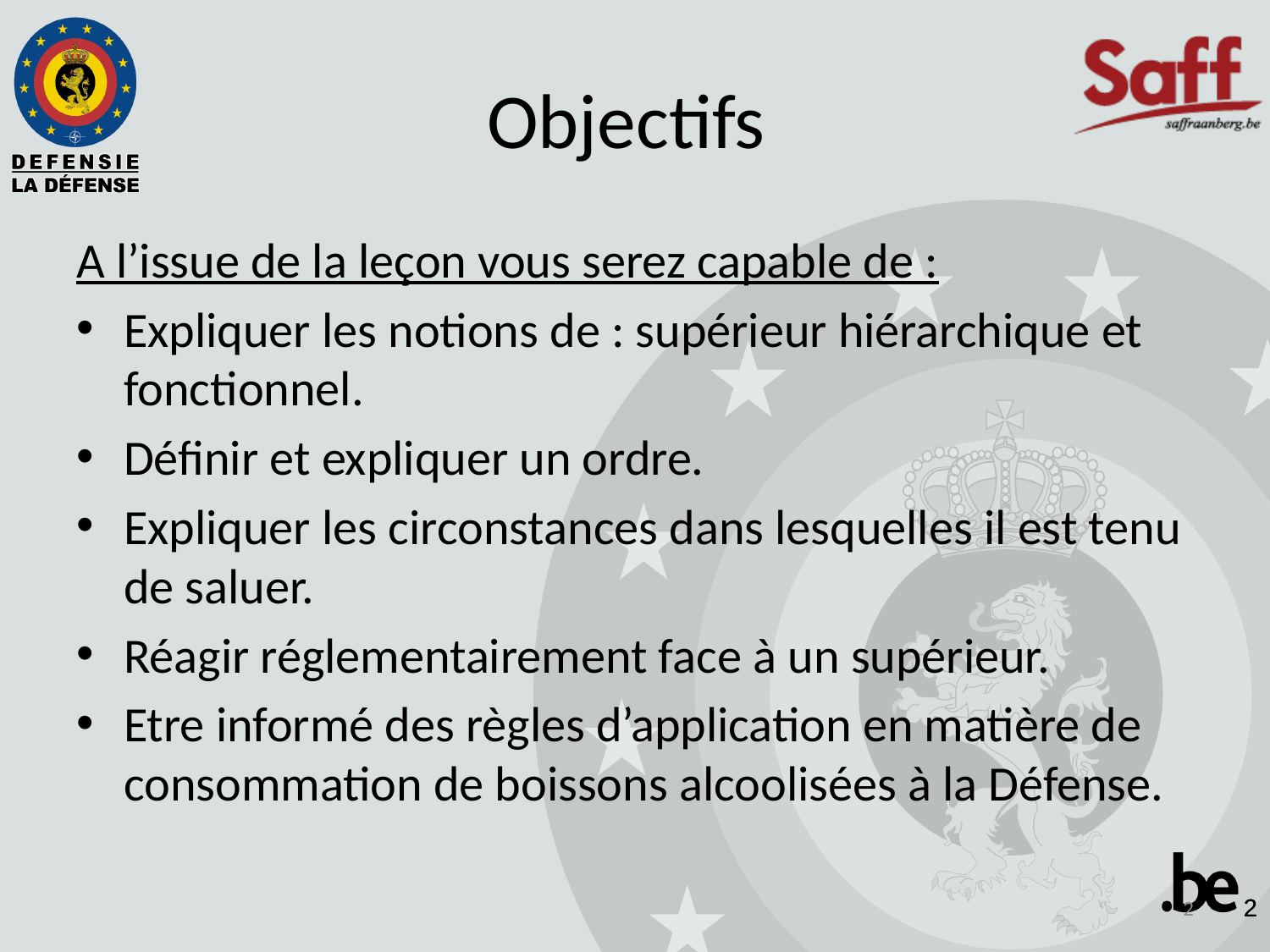

Objectifs
A l’issue de la leçon vous serez capable de :
Expliquer les notions de : supérieur hiérarchique et fonctionnel.
Définir et expliquer un ordre.
Expliquer les circonstances dans lesquelles il est tenu de saluer.
Réagir réglementairement face à un supérieur.
Etre informé des règles d’application en matière de consommation de boissons alcoolisées à la Défense.

2
2
2